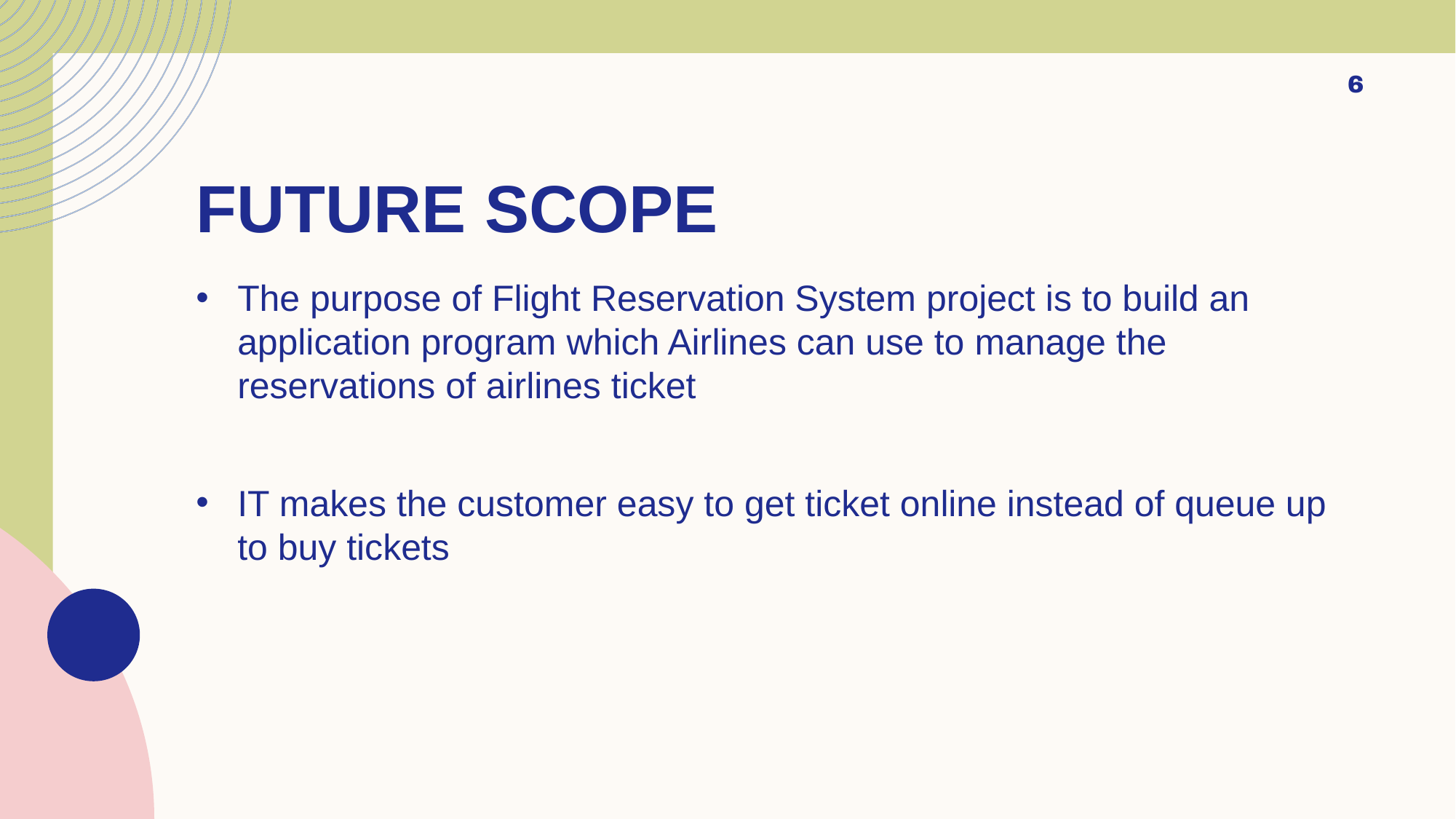

6
# Future scope
The purpose of Flight Reservation System project is to build an application program which Airlines can use to manage the reservations of airlines ticket

IT makes the customer easy to get ticket online instead of queue up to buy tickets